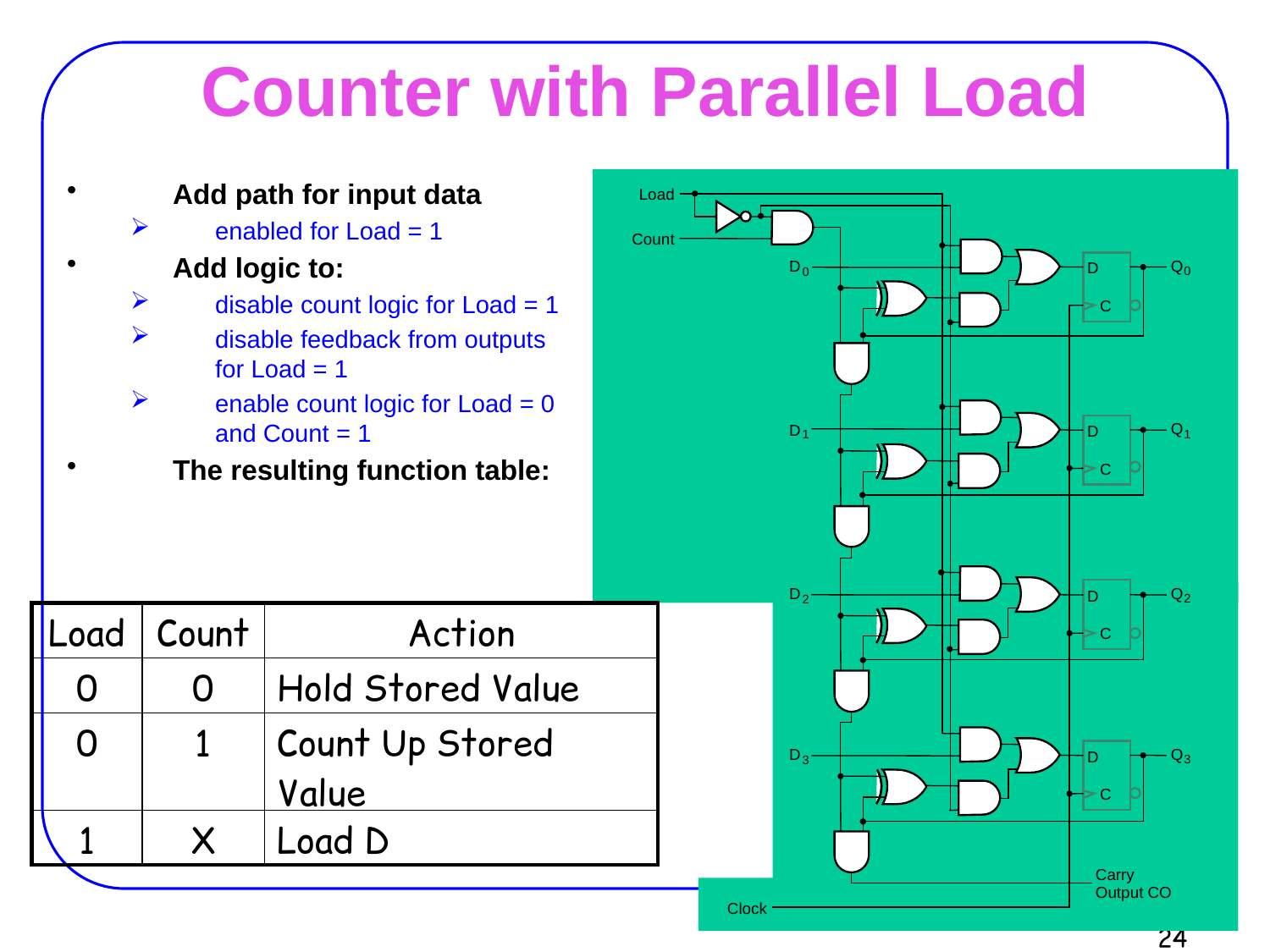

# Counter with Parallel Load
Add path for input data
enabled for Load = 1
Add logic to:
disable count logic for Load = 1
disable feedback from outputs
for Load = 1
enable count logic for Load = 0
and Count = 1
The resulting function table:

Load

Count

Q
D

D
0
0

C

Q
D
D
1
1

C

Q

D
D
2
2

C

Q
D
D
3
3

C

Carry

Output CO
Clock

| Load | Count | Action |
| --- | --- | --- |
| 0 | 0 | Hold Stored Value |
| 0 | 1 | Count Up Stored Value |
| 1 | X | Load D |

PJF 24